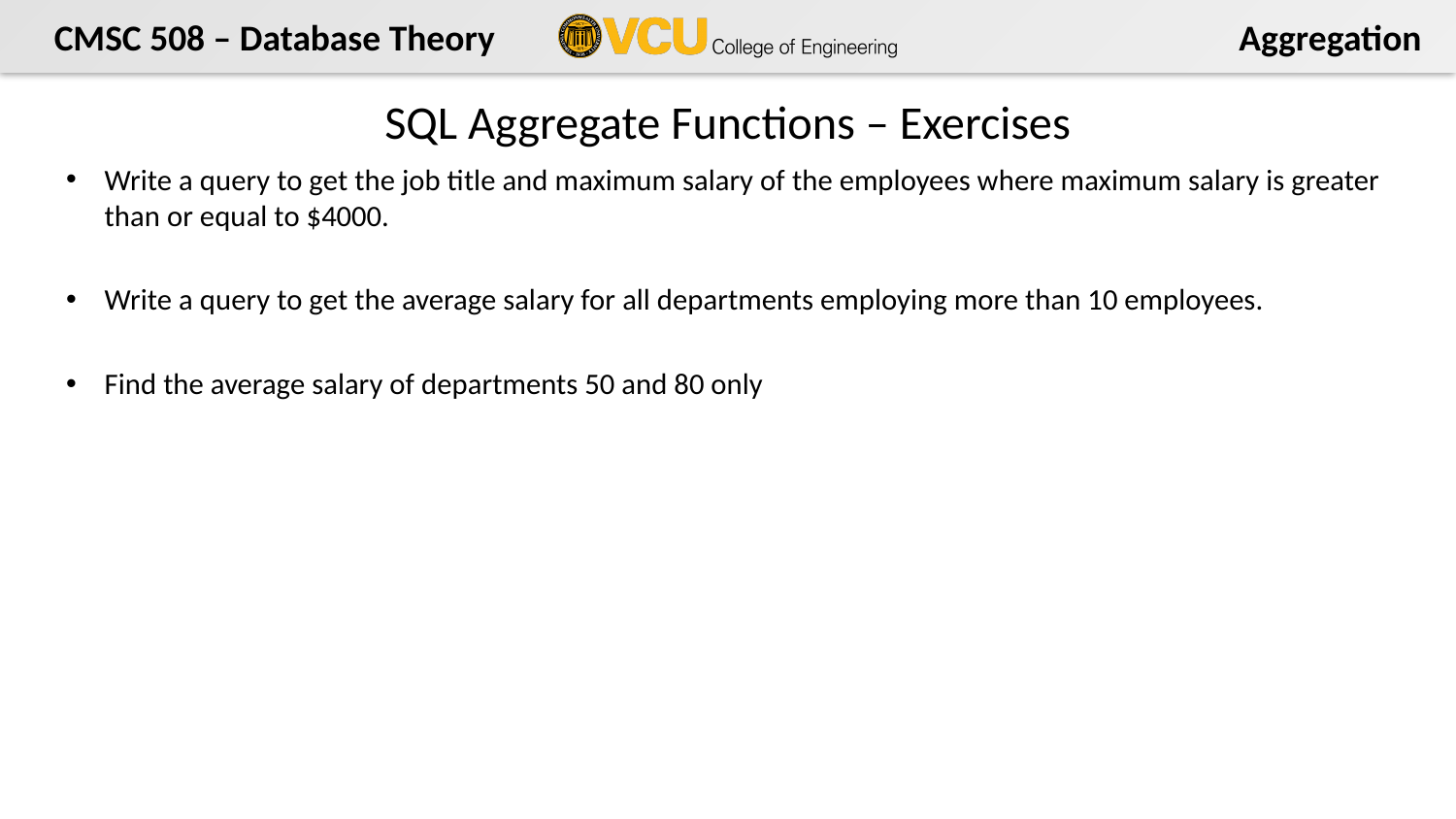

# SQL Aggregate Functions – Exercises
Write a query to get the job title and maximum salary of the employees where maximum salary is greater than or equal to $4000.

Write a query to get the average salary for all departments employing more than 10 employees.

Find the average salary of departments 50 and 80 only